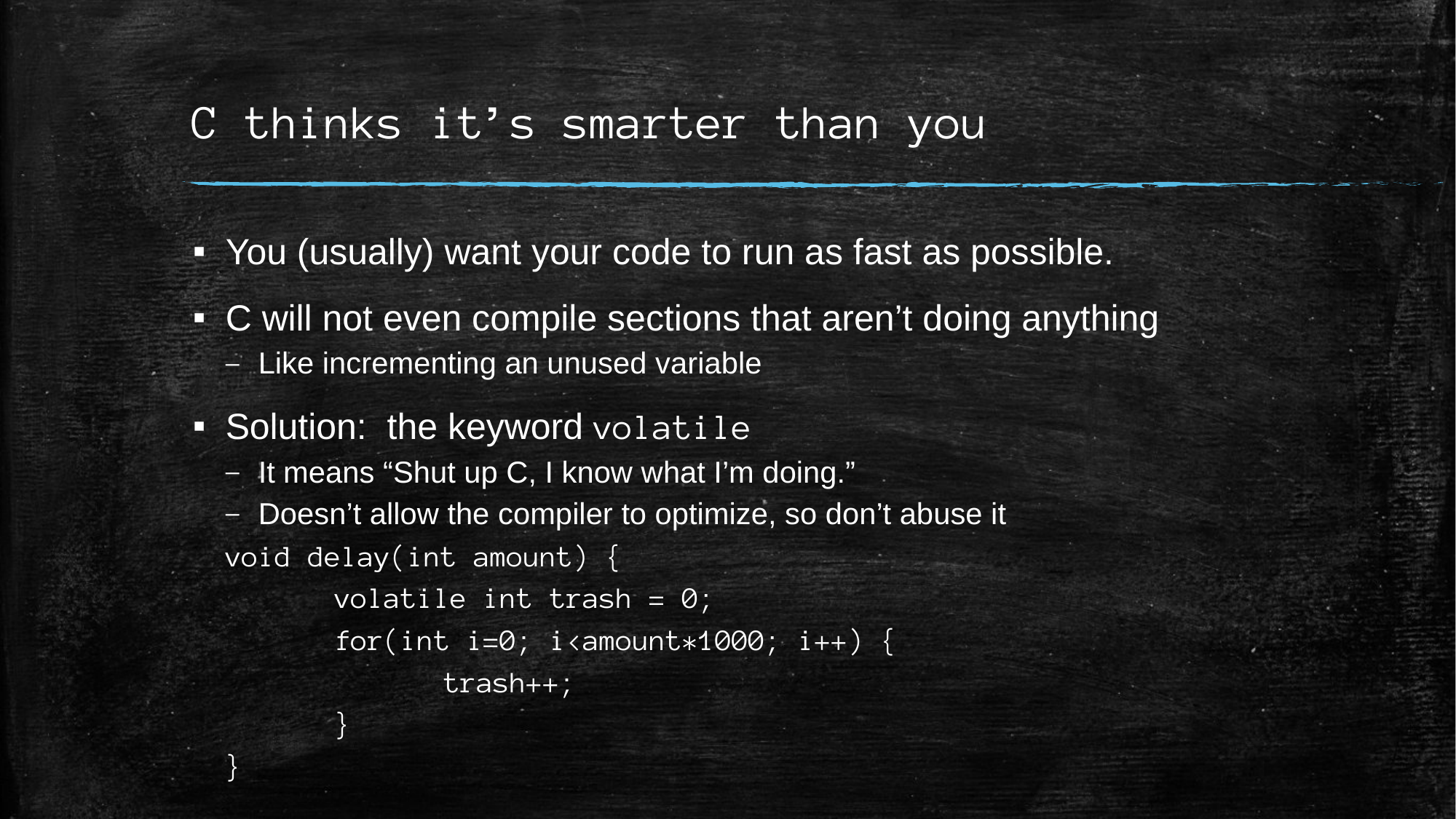

# C thinks it’s smarter than you
You (usually) want your code to run as fast as possible.
C will not even compile sections that aren’t doing anything
Like incrementing an unused variable
Solution:  the keyword volatile
It means “Shut up C, I know what I’m doing.”
Doesn’t allow the compiler to optimize, so don’t abuse it
void delay(int amount) {
	volatile int trash = 0;
	for(int i=0; i<amount*1000; i++) {
		trash++;
	}
}